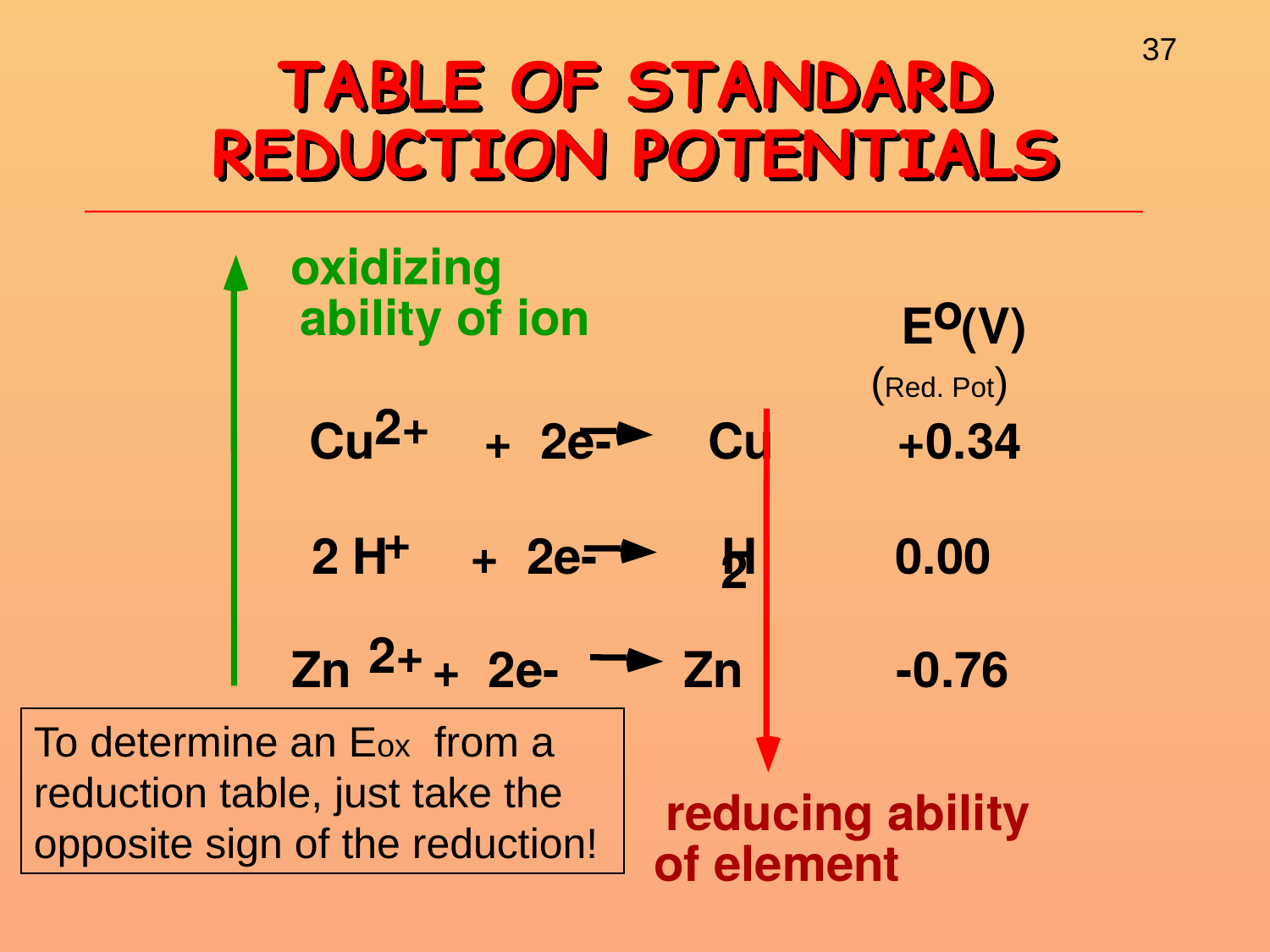

# TABLE OF STANDARD REDUCTION POTENTIALS

oxidizing

ability of ion

o
E
 (V)

2+
Cu
  +  2e-       Cu
+0.34
+
2 H
  +  2e-         H
0.00
2+
Zn
  +  2e-         Zn
-0.76

(Red. Pot)

reducing ability
of element

2

To determine an Eox  from a reduction table, just take the opposite sign of the reduction!